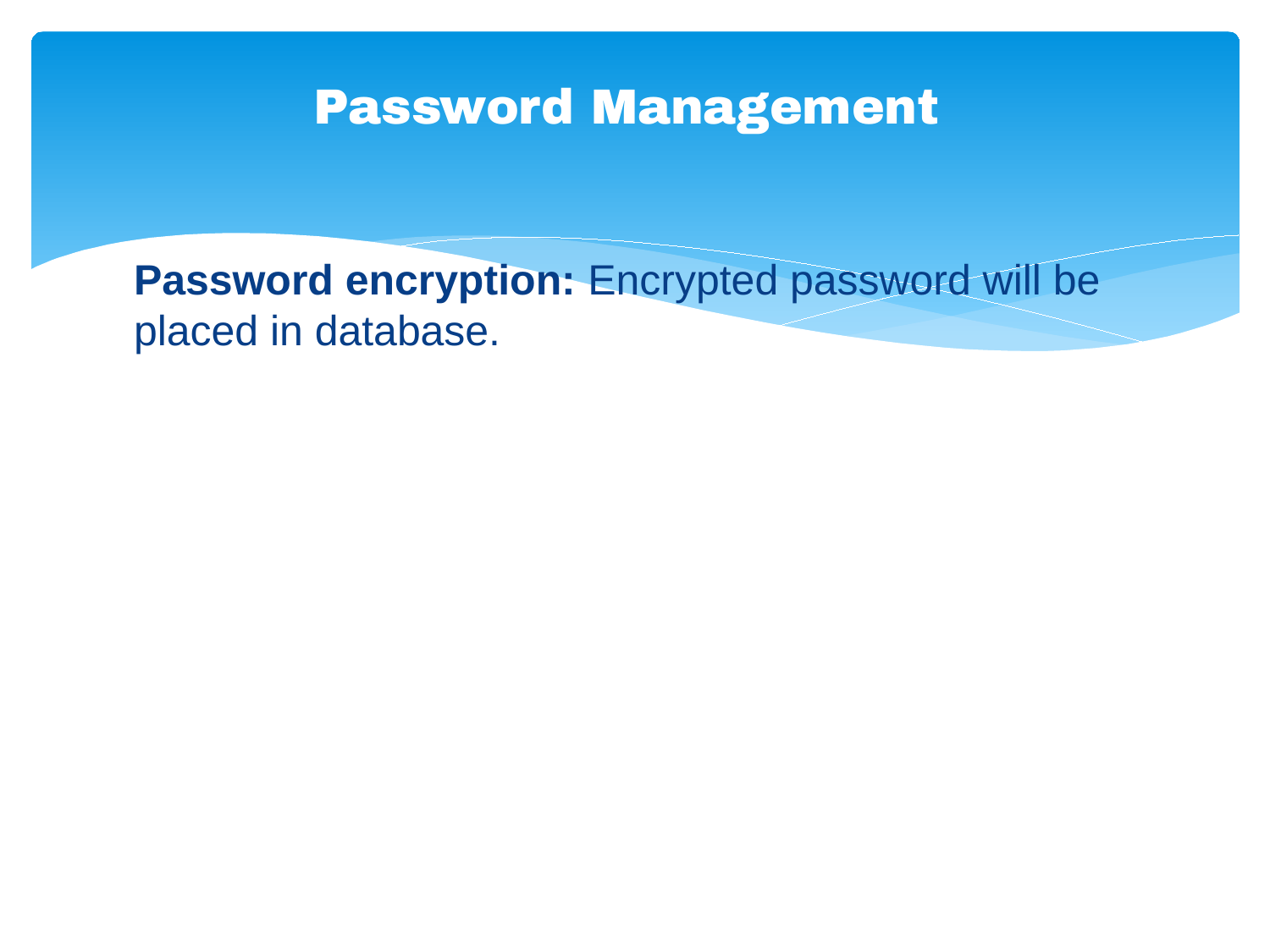

# Password Management
Password encryption: Encrypted password will be placed in database.